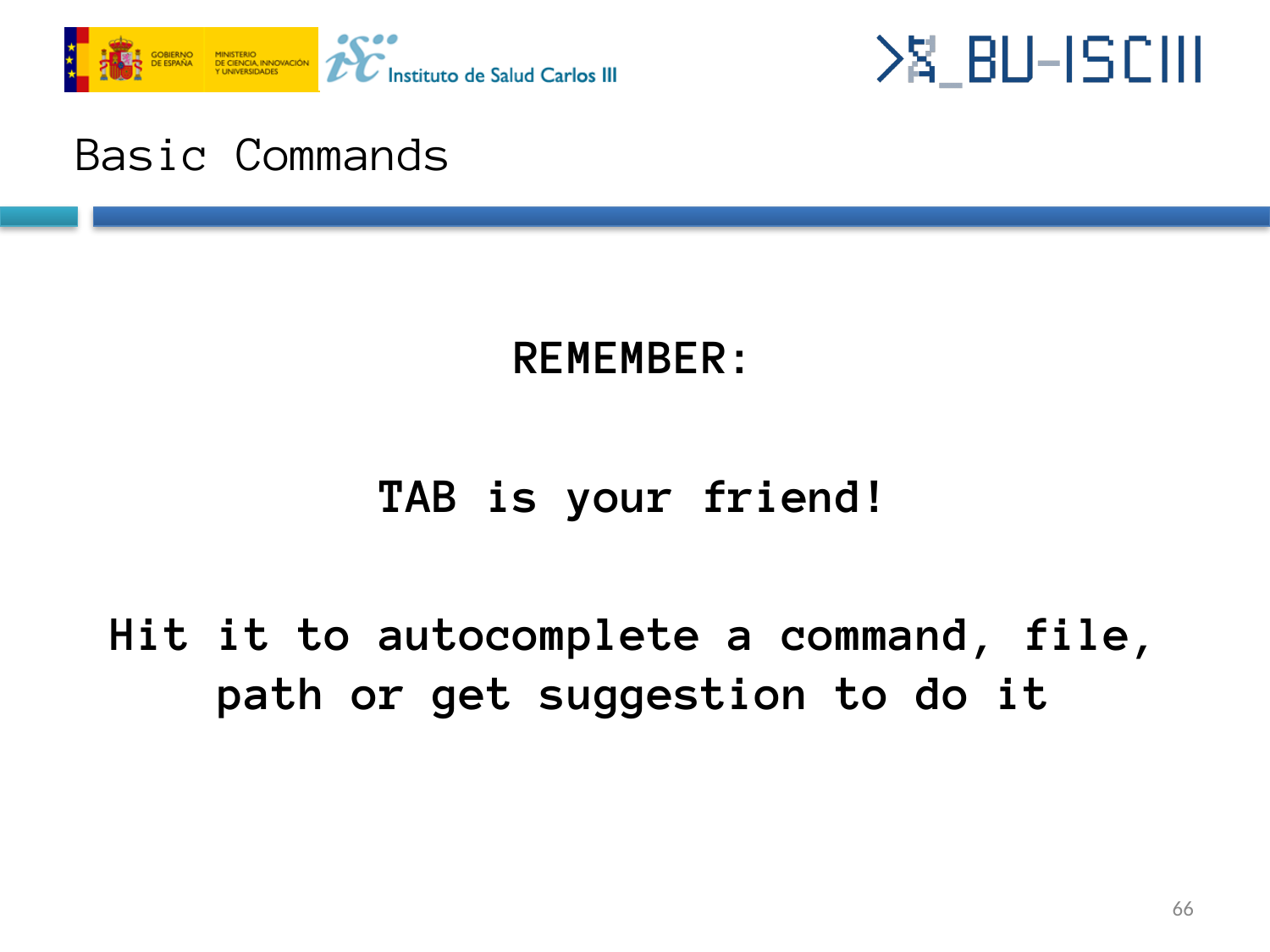

# Basic Commands

REMEMBER:

TAB is your friend!

Hit it to autocomplete a command, file, path or get suggestion to do it
66